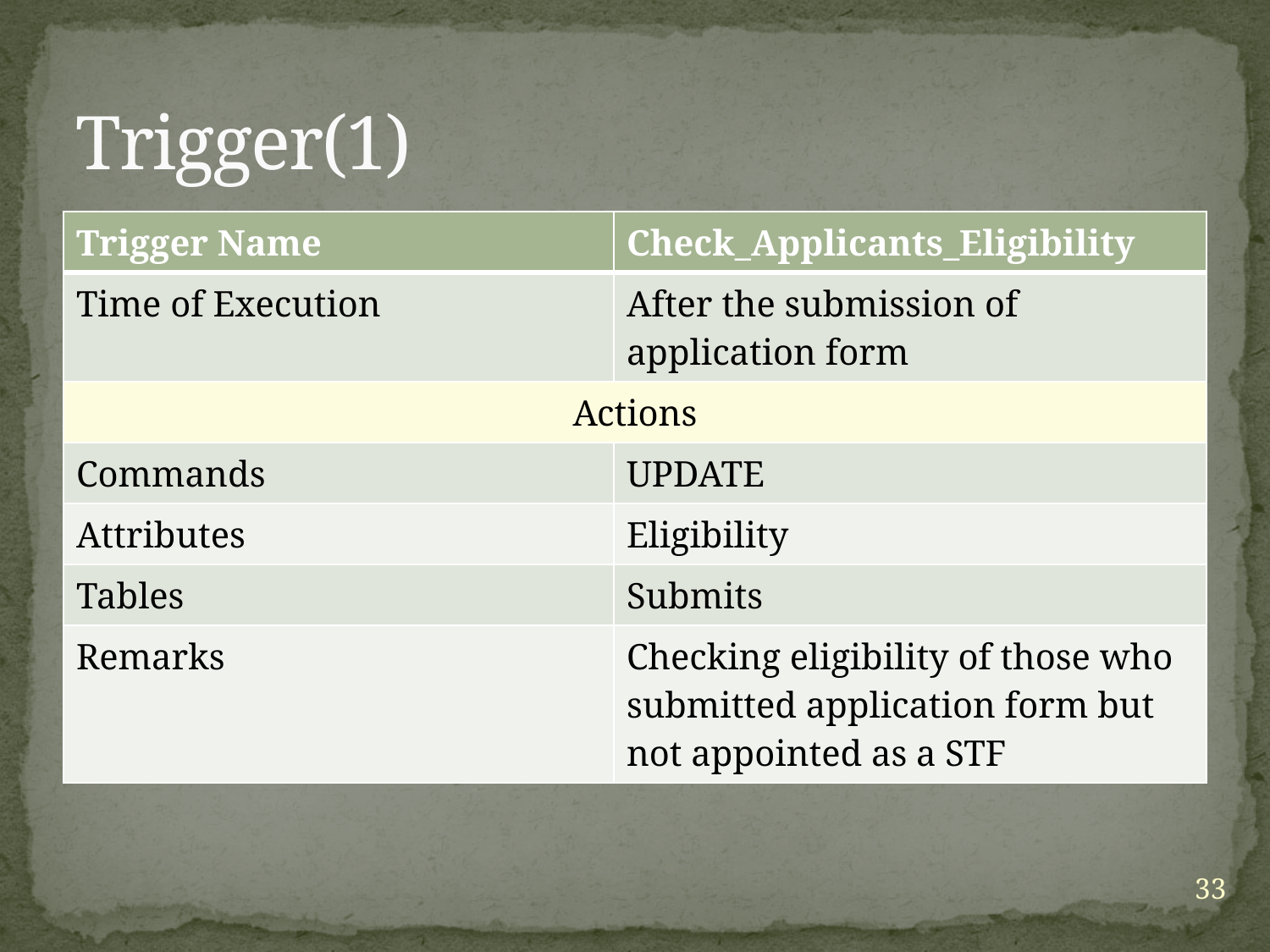

# Trigger(1)
| Trigger Name | Check\_Applicants\_Eligibility |
| --- | --- |
| Time of Execution | After the submission of application form |
| Actions |  |
| Commands | UPDATE |
| Attributes | Eligibility |
| Tables | Submits |
| Remarks | Checking eligibility of those who submitted application form but not appointed as a STF |
33